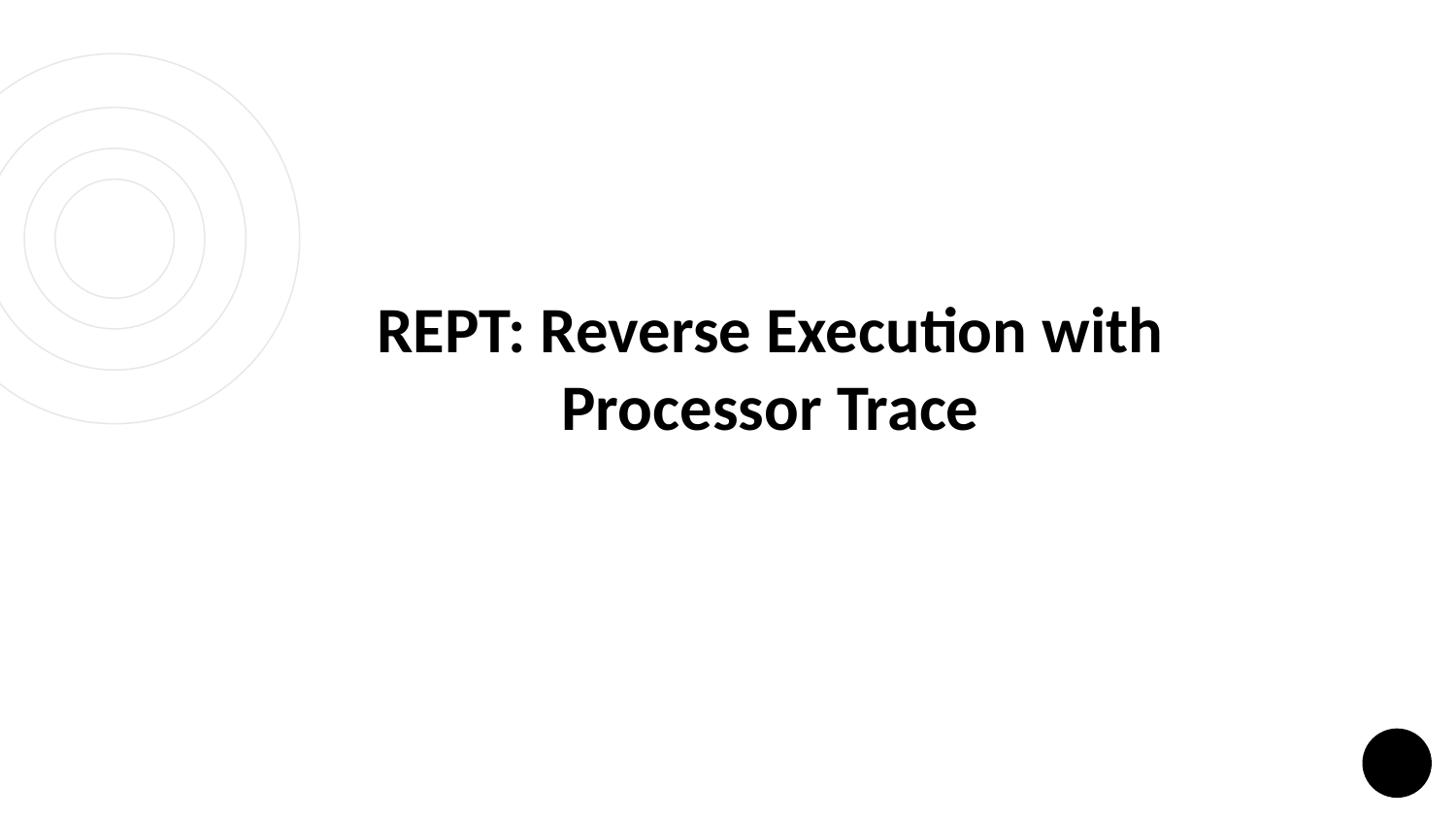

# REPT: Reverse Execution with Processor Trace